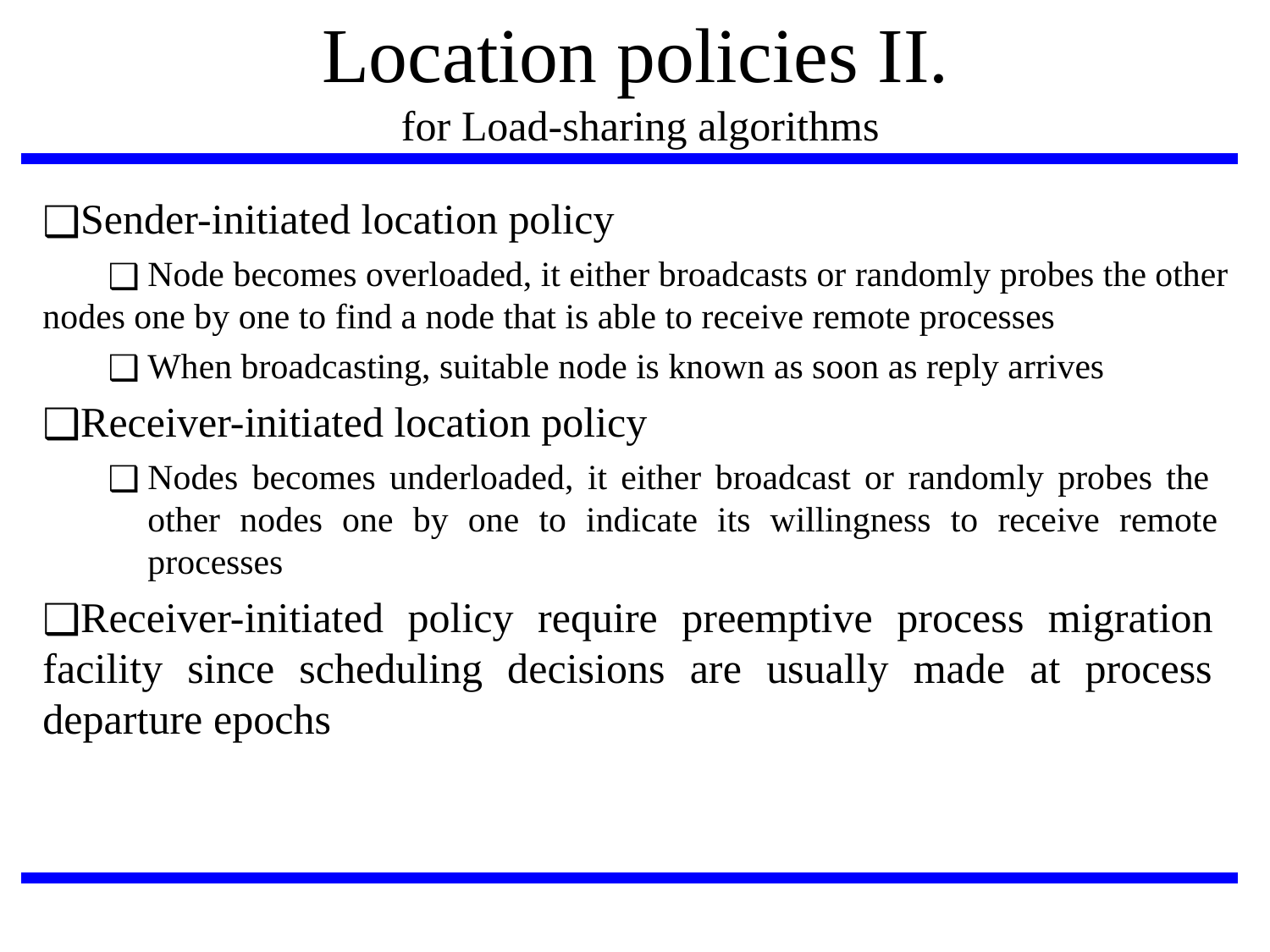

# Location policies II.
for Load-sharing algorithms

Sender-initiated location policy
Node becomes overloaded, it either broadcasts or randomly probes the other
nodes one by one to find a node that is able to receive remote processes
When broadcasting, suitable node is known as soon as reply arrives
Receiver-initiated location policy
Nodes becomes underloaded, it either broadcast or randomly probes the   other nodes one by one to indicate its willingness to receive remote  processes
Receiver-initiated policy require preemptive process migration  facility since scheduling decisions are usually made at process  departure epochs